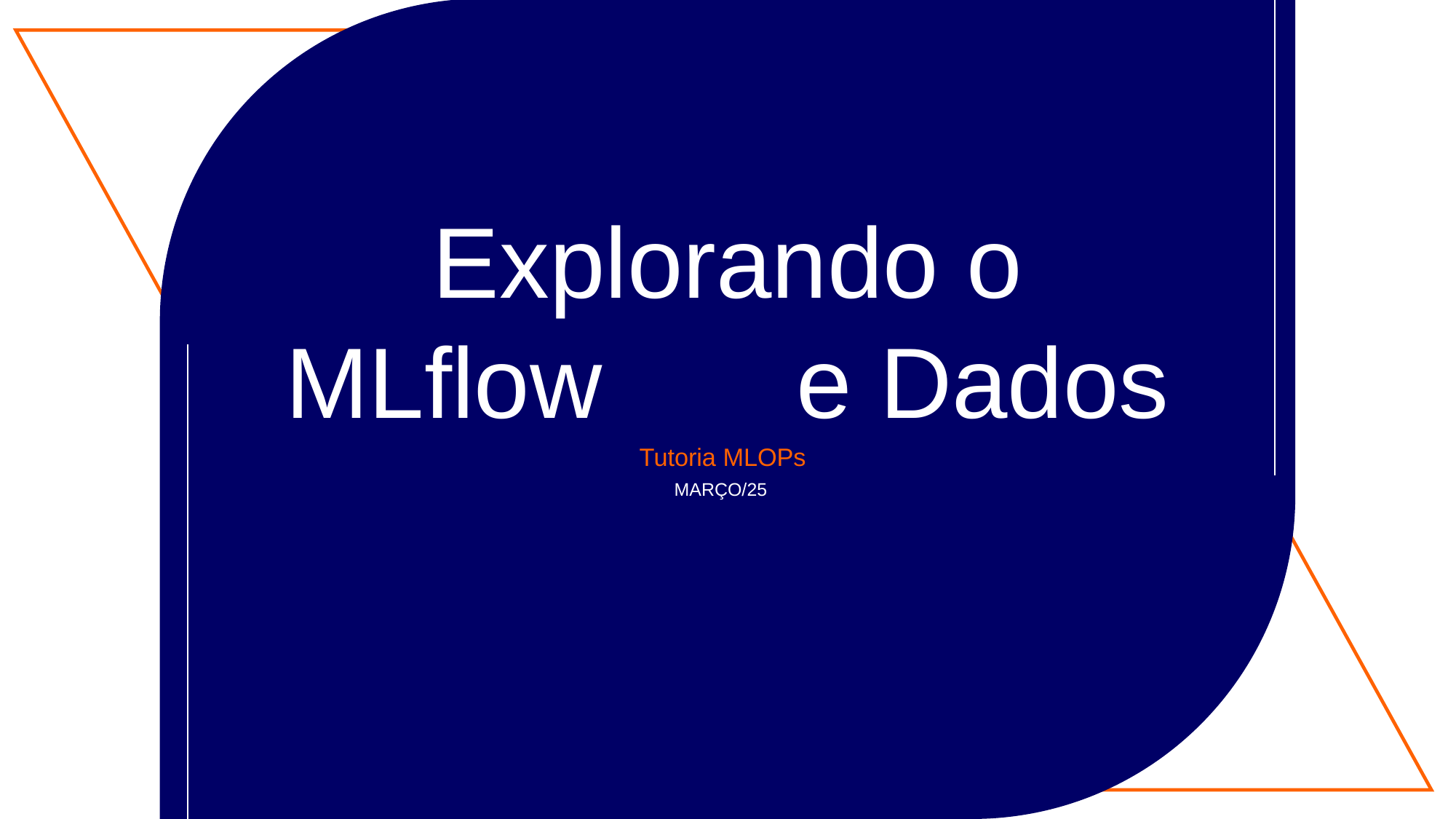

Explorando o MLflow       e Dados
Tutoria MLOPs
MARÇO/25